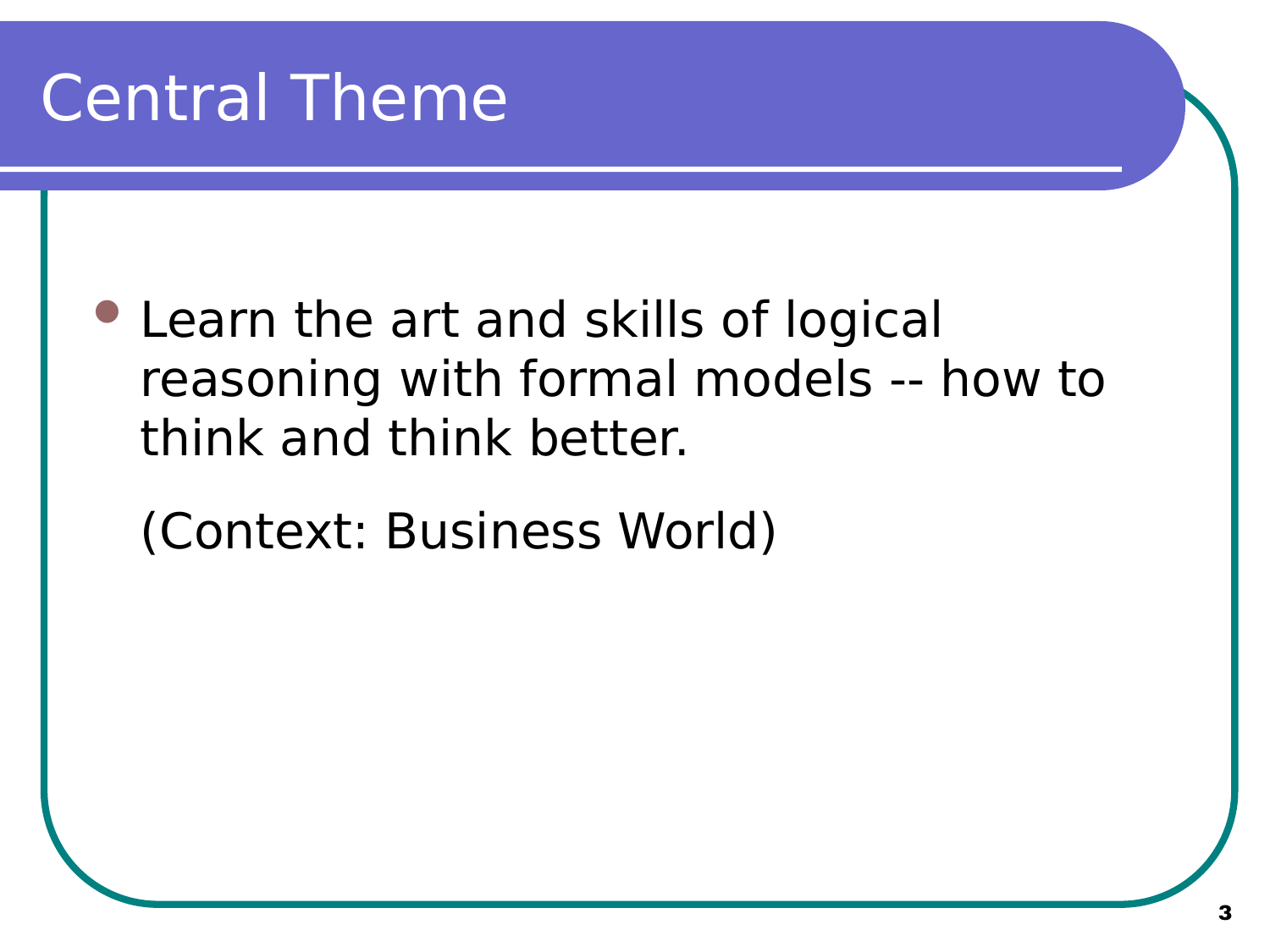

# Central Theme
Learn the art and skills of logical reasoning with formal models -- how to think and think better.
	(Context: Business World)
3